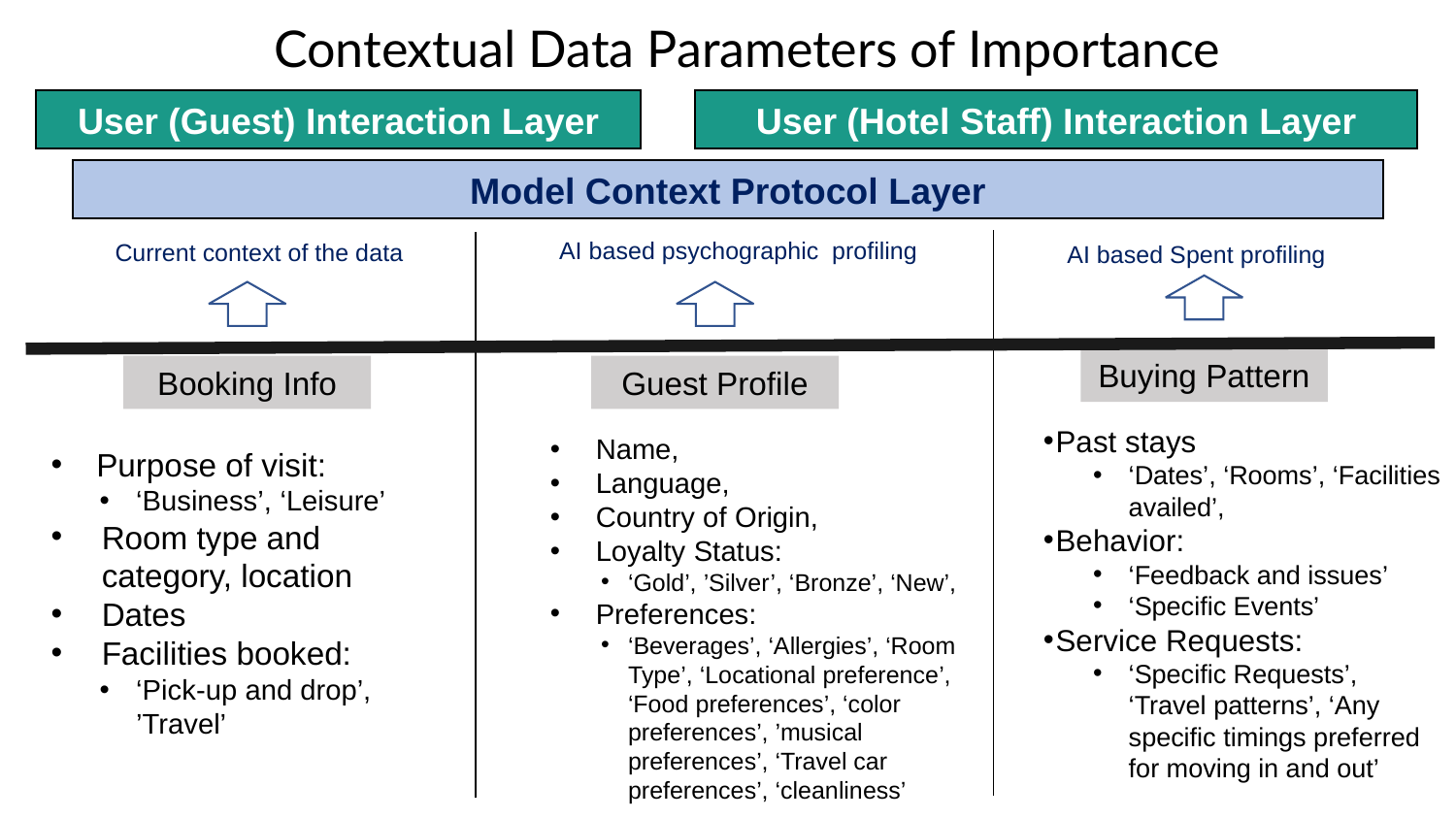

Contextual Data Parameters of Importance
User (Guest) Interaction Layer
User (Hotel Staff) Interaction Layer
Model Context Protocol Layer
AI based psychographic  profiling
Current context of the data
AI based Spent profiling

Buying Pattern
Guest Profile
Booking Info
Past stays
‘Dates’, ‘Rooms’, ‘Facilities availed’,
Behavior:
‘Feedback and issues’
‘Specific Events’
Service Requests:
‘Specific Requests’, ‘Travel patterns’, ‘Any specific timings preferred for moving in and out’
Name,
Language,
Country of Origin,
Loyalty Status:
‘Gold’, ’Silver’, ‘Bronze’, ‘New’,
Preferences:
‘Beverages’, ‘Allergies’, ‘Room Type’, ‘Locational preference’, ‘Food preferences’, ‘color preferences’, ’musical preferences’, ‘Travel car preferences’, ‘cleanliness’
Purpose of visit:
‘Business’, ‘Leisure’
Room type and category, location
Dates
Facilities booked:
‘Pick-up and drop’, ’Travel’